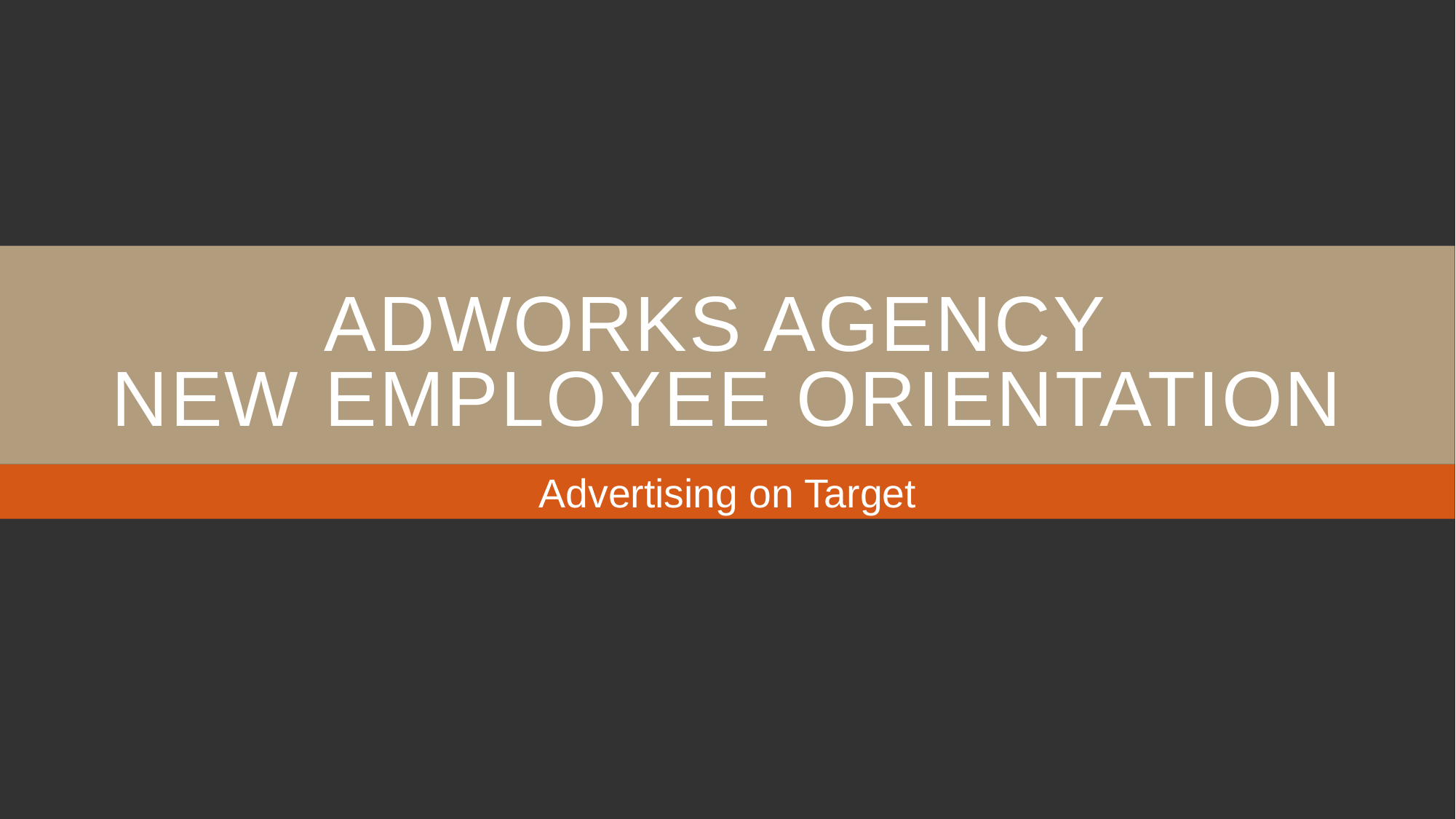

# Adworks Agency New Employee Orientation
Advertising on Target